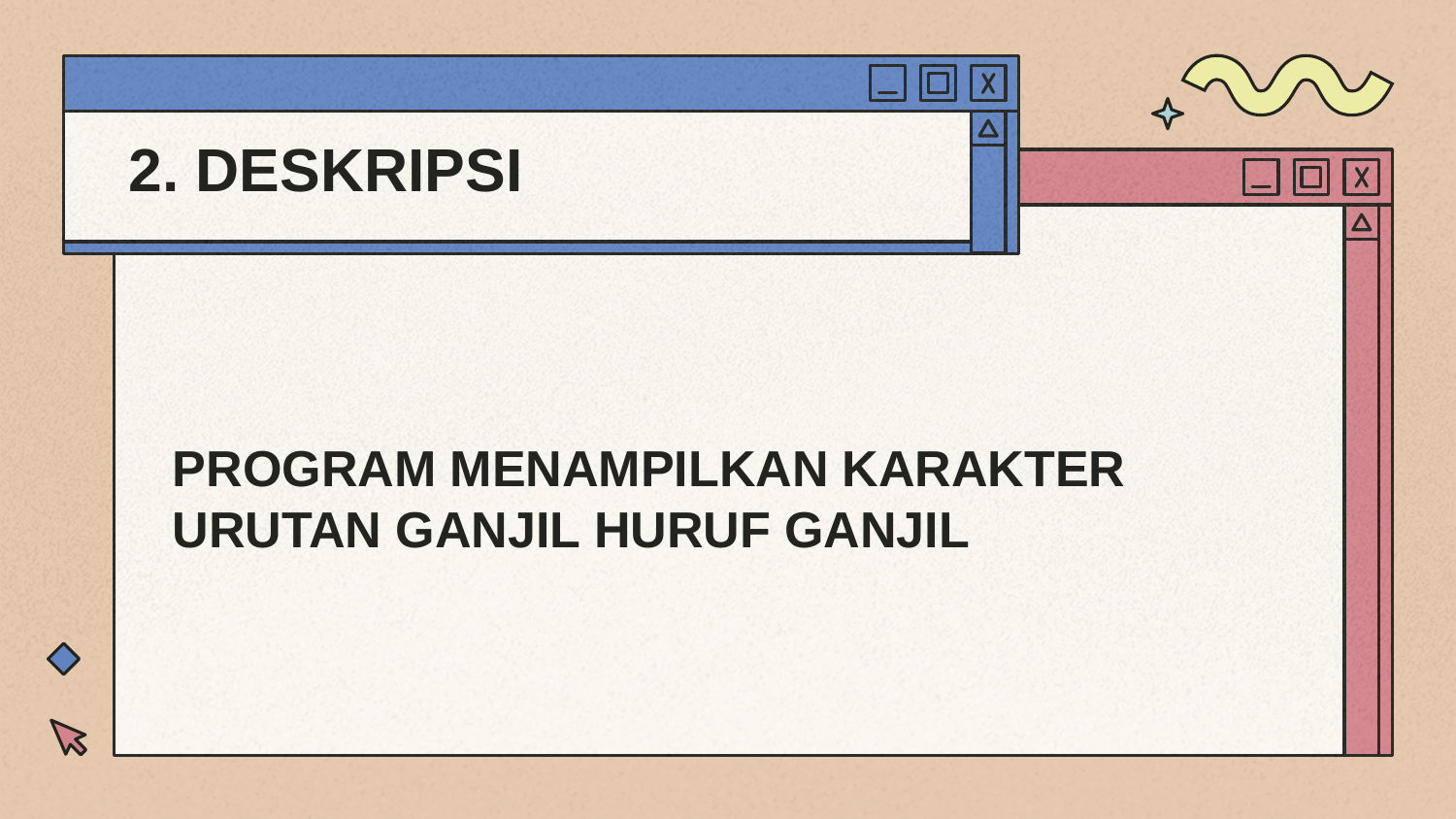

2. DESKRIPSI
# PROGRAM MENAMPILKAN KARAKTER URUTAN GANJIL HURUF GANJIL